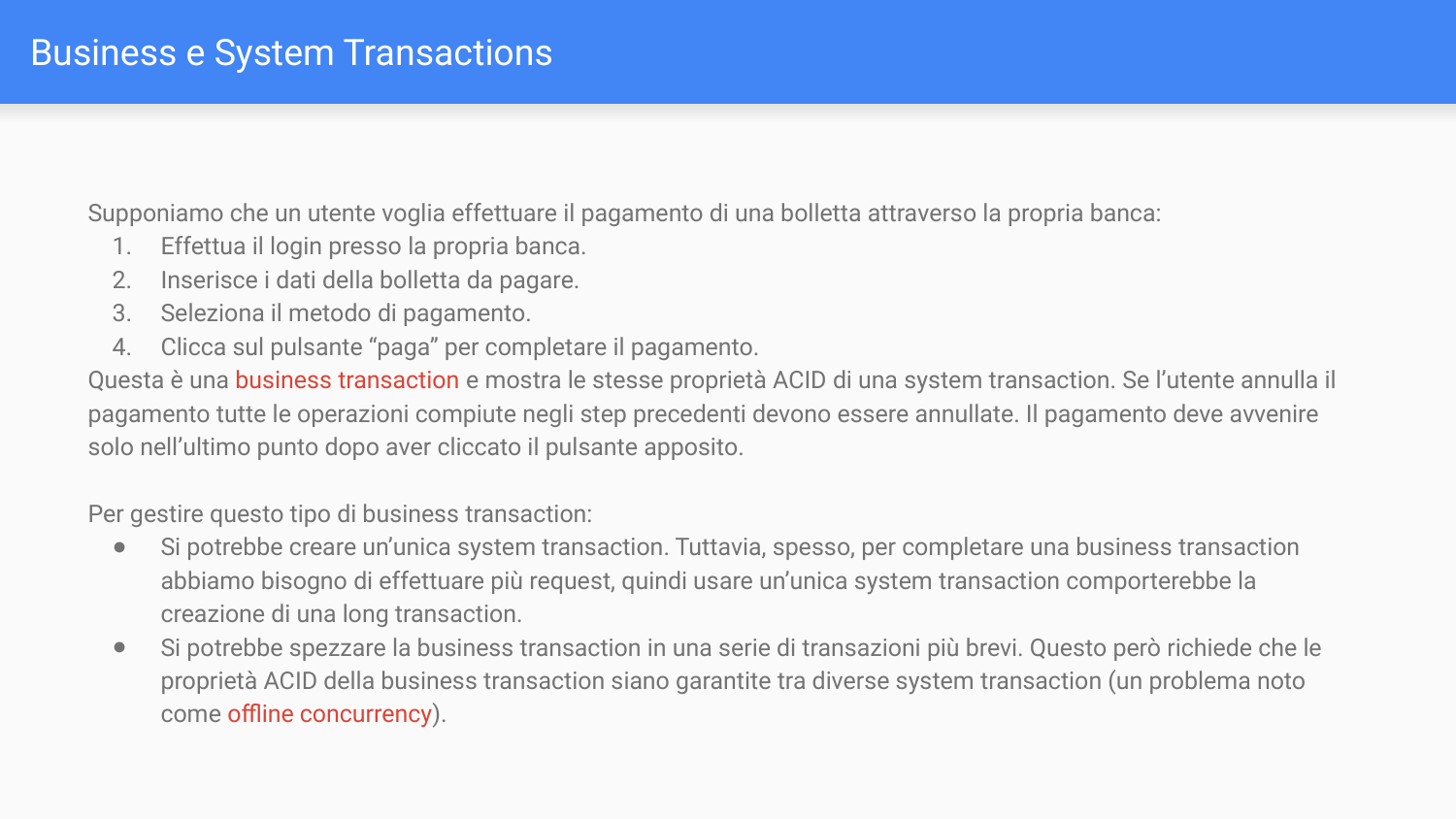

# Business e System Transactions
Supponiamo che un utente voglia effettuare il pagamento di una bolletta attraverso la propria banca:
Effettua il login presso la propria banca.
Inserisce i dati della bolletta da pagare.
Seleziona il metodo di pagamento.
Clicca sul pulsante “paga” per completare il pagamento.
Questa è una business transaction e mostra le stesse proprietà ACID di una system transaction. Se l’utente annulla il pagamento tutte le operazioni compiute negli step precedenti devono essere annullate. Il pagamento deve avvenire solo nell’ultimo punto dopo aver cliccato il pulsante apposito.

Per gestire questo tipo di business transaction:
Si potrebbe creare un’unica system transaction. Tuttavia, spesso, per completare una business transaction abbiamo bisogno di effettuare più request, quindi usare un’unica system transaction comporterebbe la creazione di una long transaction.
Si potrebbe spezzare la business transaction in una serie di transazioni più brevi. Questo però richiede che le proprietà ACID della business transaction siano garantite tra diverse system transaction (un problema noto come offline concurrency).